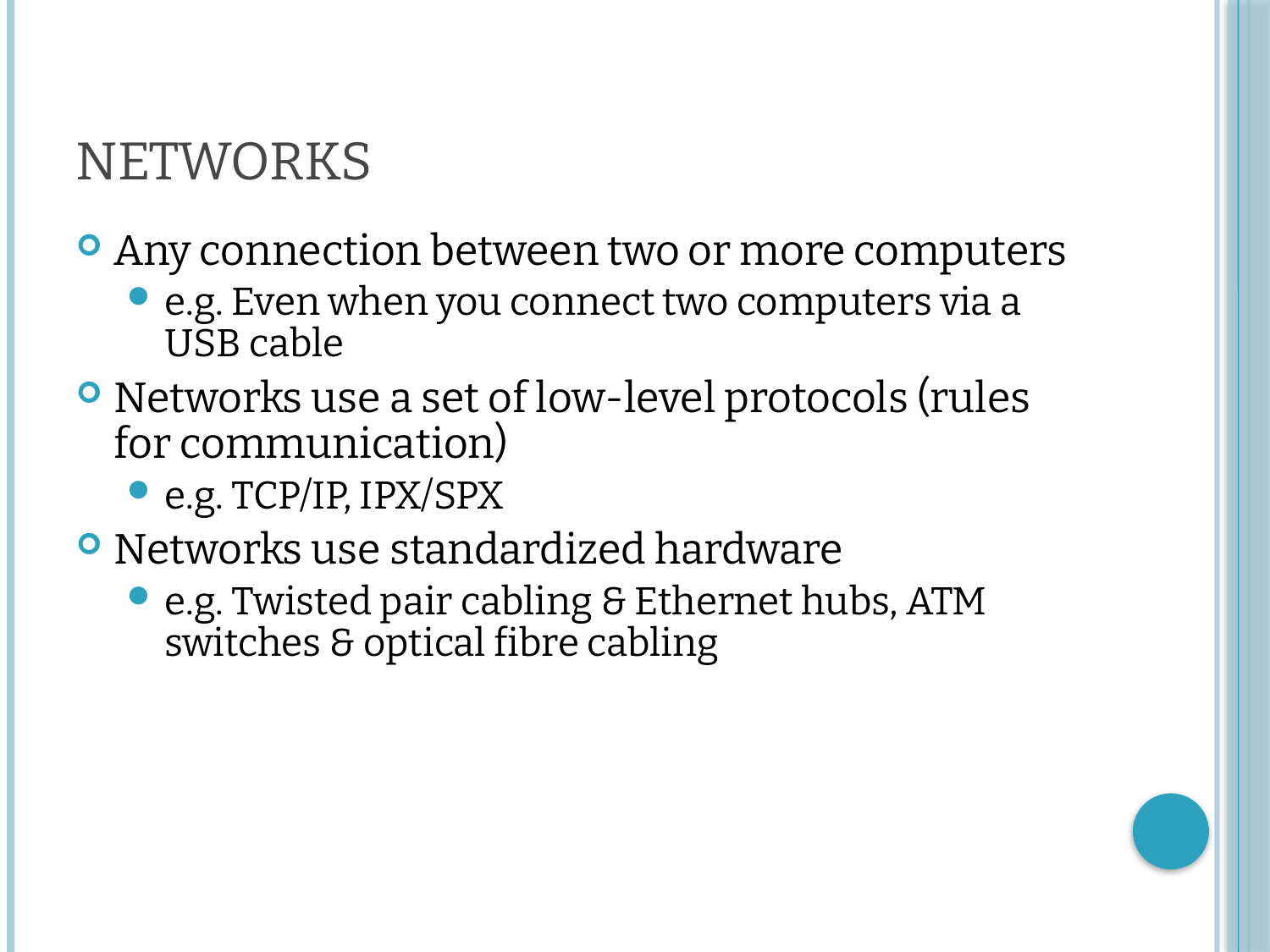

# Networks
Any connection between two or more computers
e.g. Even when you connect two computers via a USB cable
Networks use a set of low-level protocols (rules for communication)
e.g. TCP/IP, IPX/SPX
Networks use standardized hardware
e.g. Twisted pair cabling & Ethernet hubs, ATM switches & optical fibre cabling